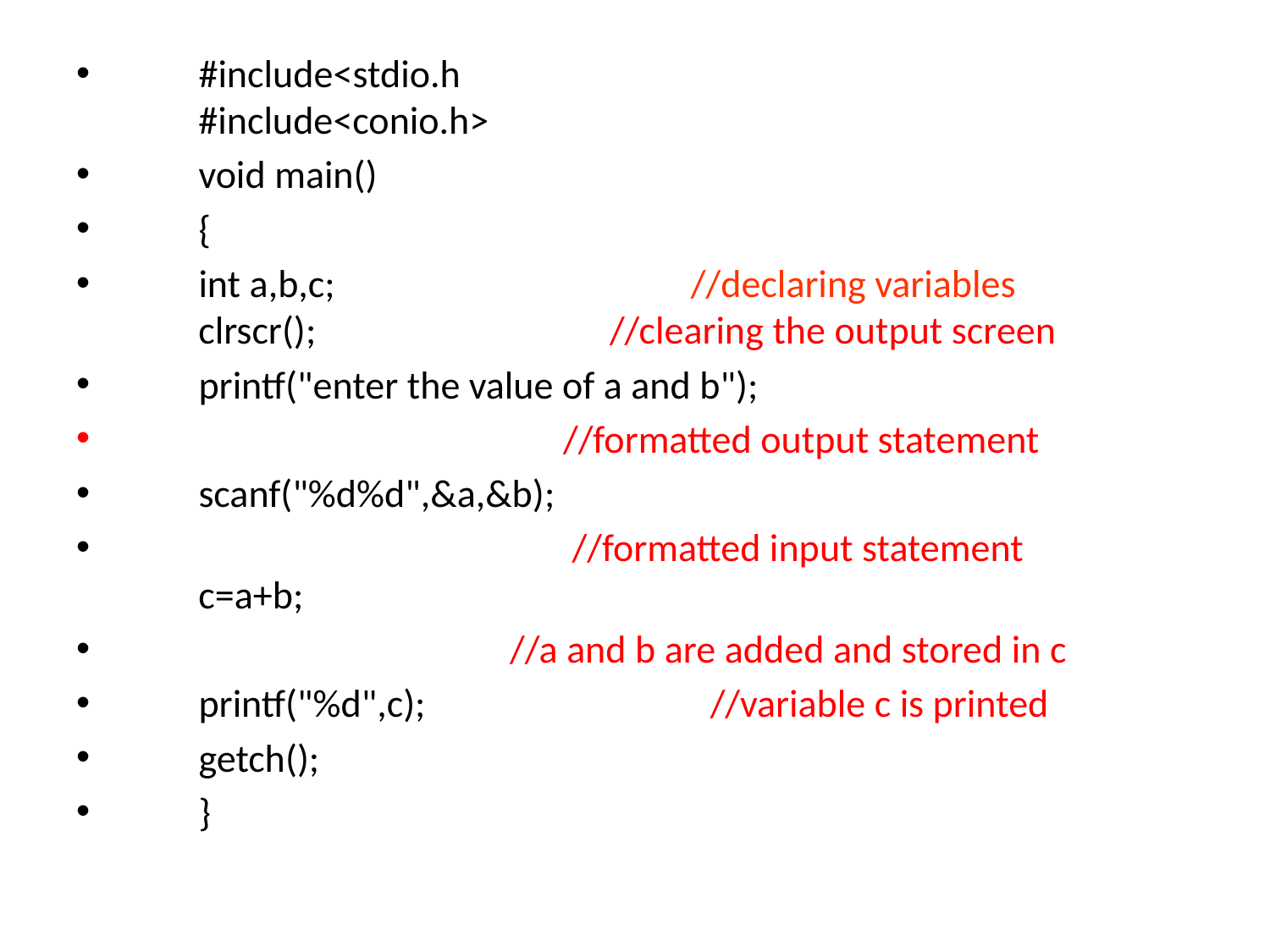

#include<stdio.h
         #include<conio.h>
         void main()
         {
         int a,b,c;                                        //declaring variables
         clrscr();                                 //clearing the output screen
         printf("enter the value of a and b");
                                                  //formatted output statement
         scanf("%d%d",&a,&b);
                                                   //formatted input statement
         c=a+b;
                                            //a and b are added and stored in c
         printf("%d",c);                                //variable c is printed
         getch();
         }